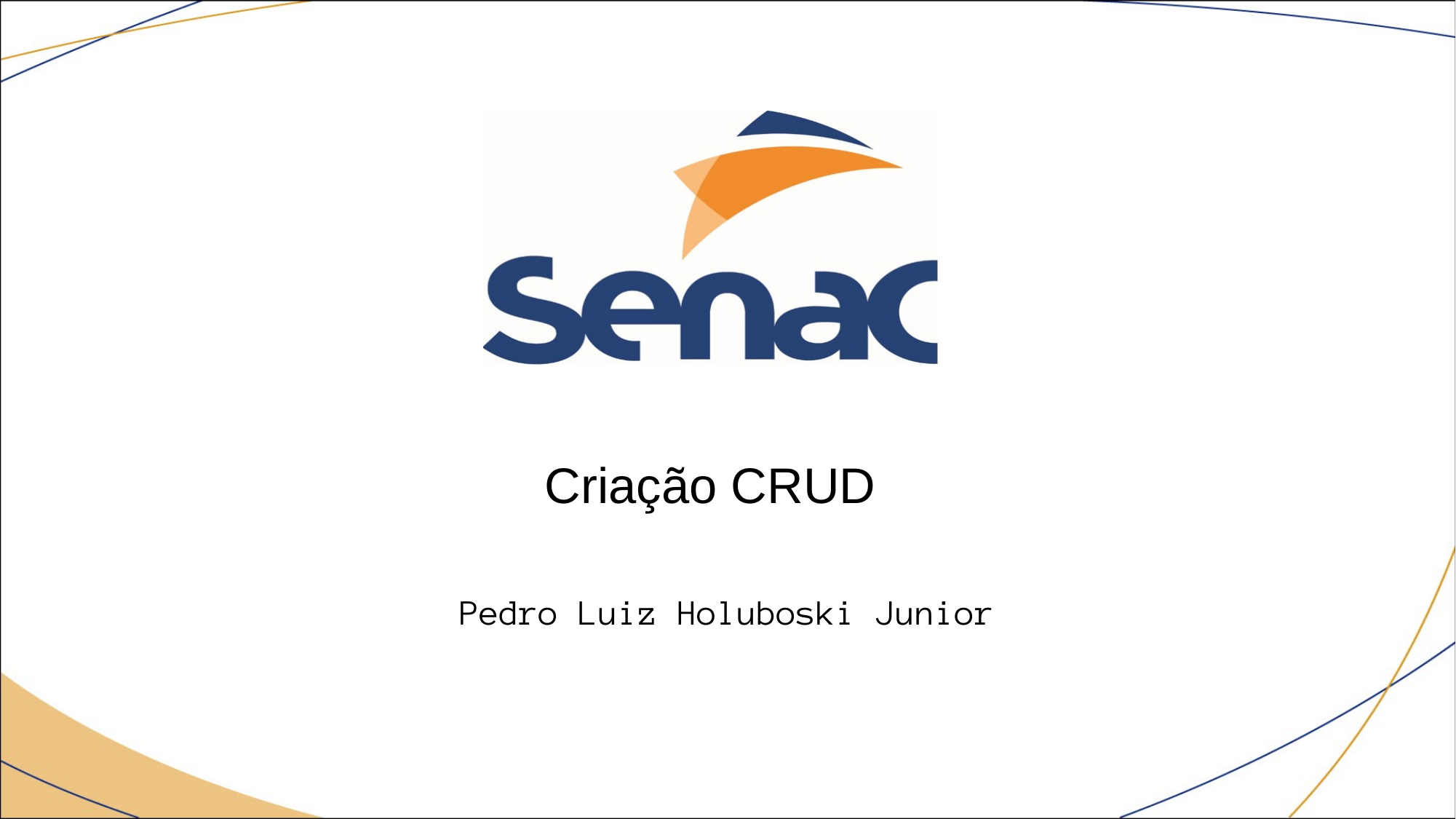

# Criação CRUD
Pedro Luiz Holuboski Junior